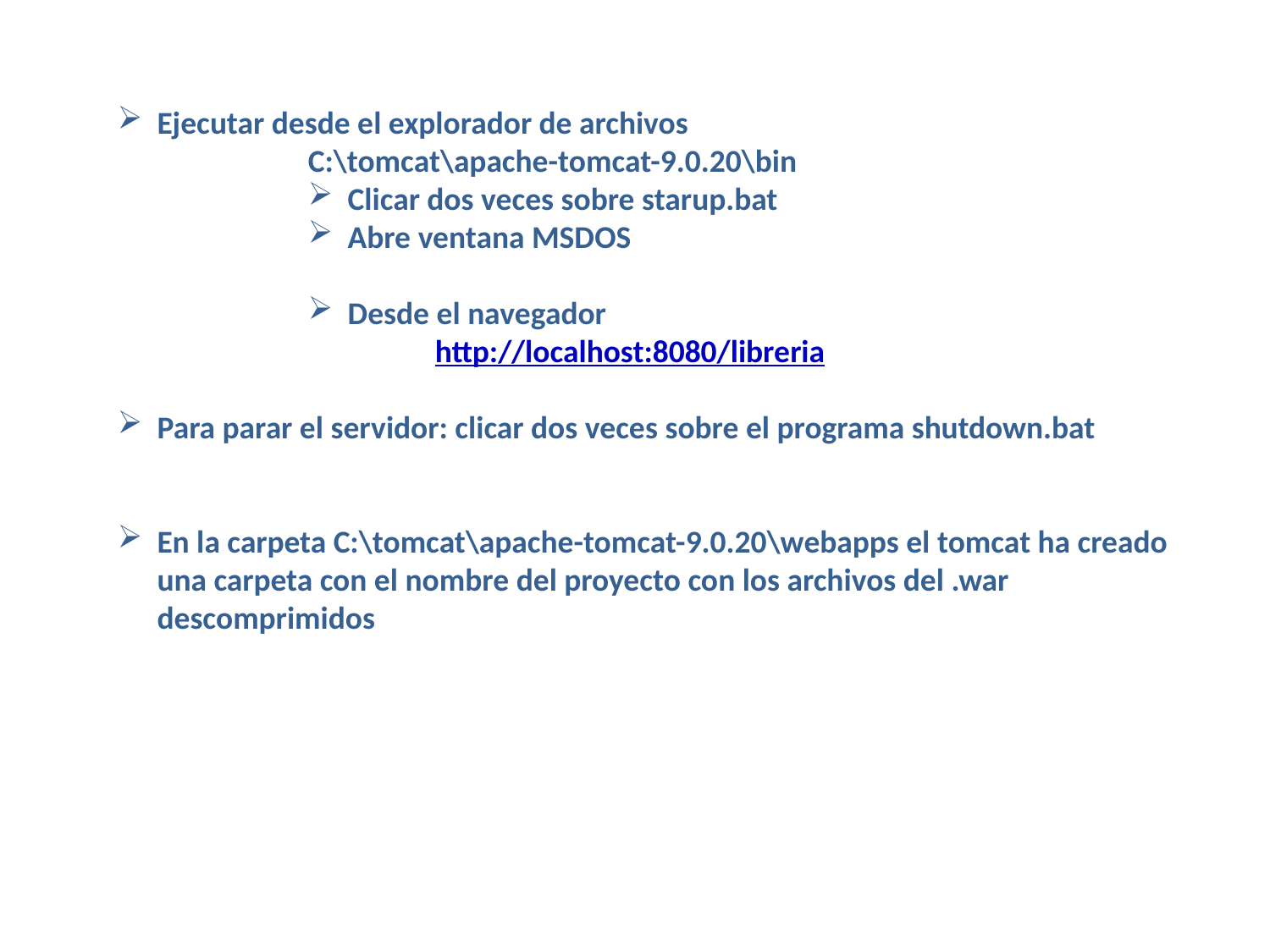

Ejecutar desde el explorador de archivos
	C:\tomcat\apache-tomcat-9.0.20\bin
Clicar dos veces sobre starup.bat
Abre ventana MSDOS

Desde el navegador
  	http://localhost:8080/libreria

Para parar el servidor: clicar dos veces sobre el programa shutdown.bat

En la carpeta C:\tomcat\apache-tomcat-9.0.20\webapps el tomcat ha creado una carpeta con el nombre del proyecto con los archivos del .war descomprimidos